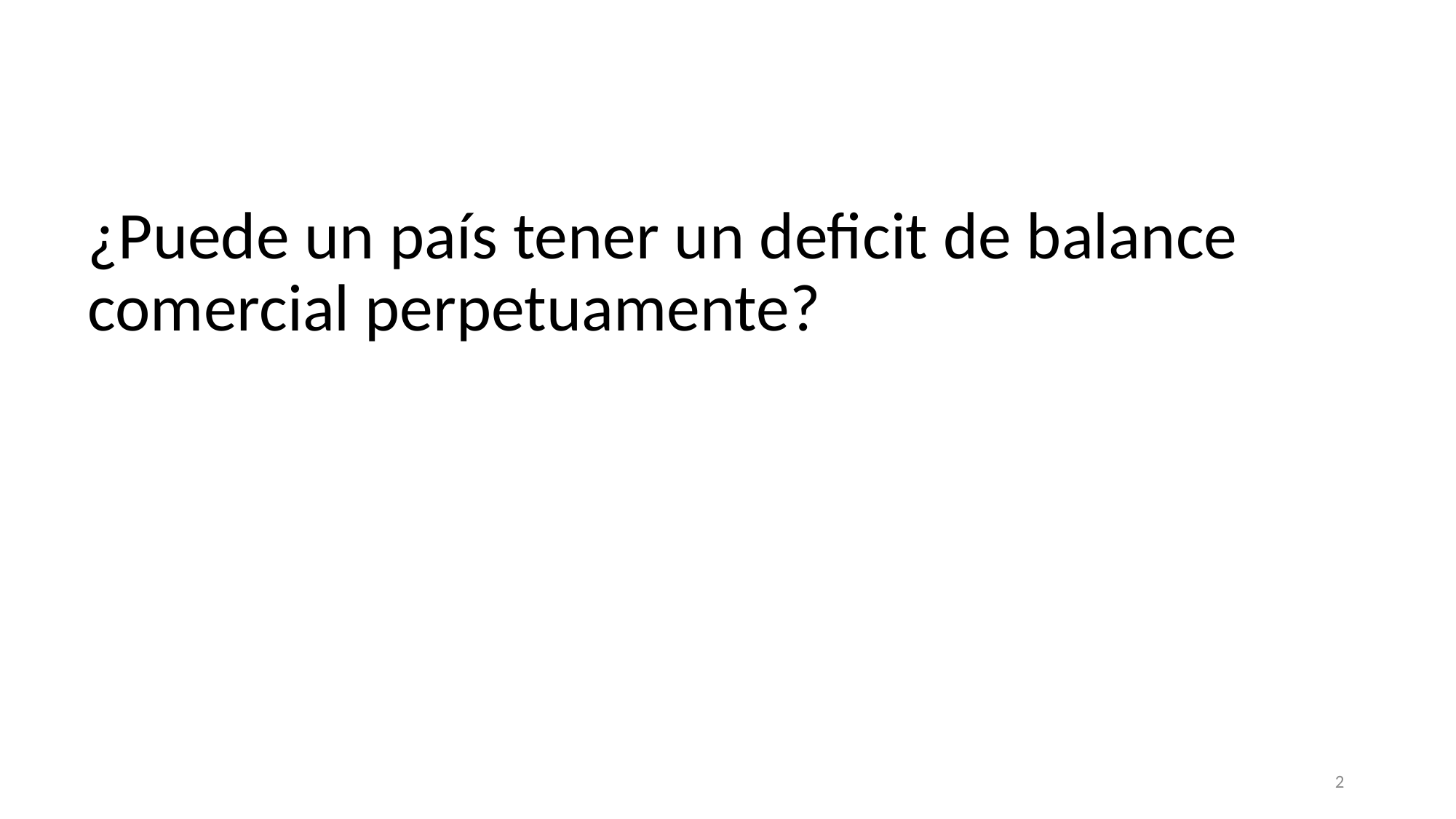

# ¿Puede un país tener un deficit de balance comercial perpetuamente?
2